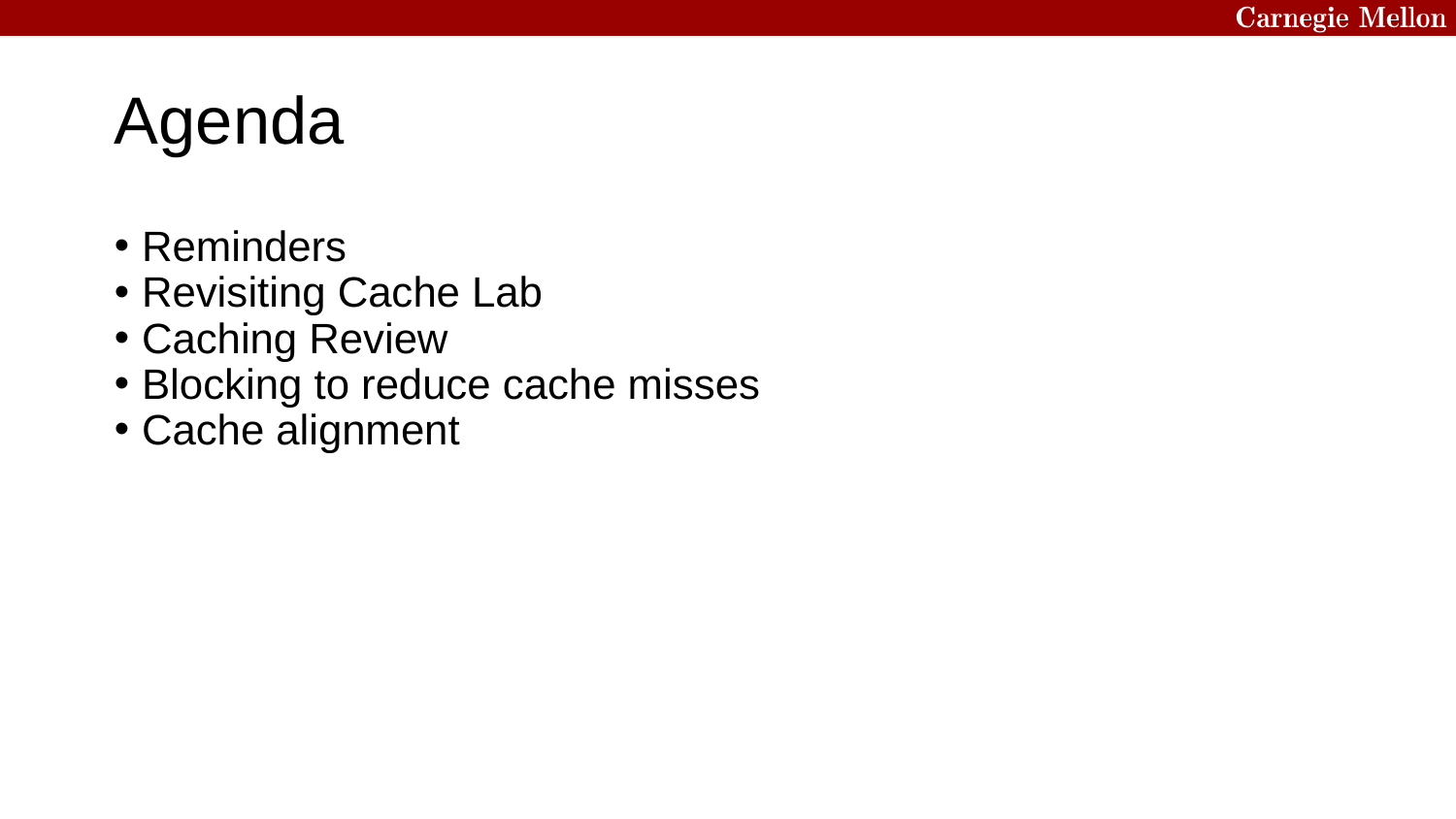

Agenda
Reminders
Revisiting Cache Lab
Caching Review
Blocking to reduce cache misses
Cache alignment